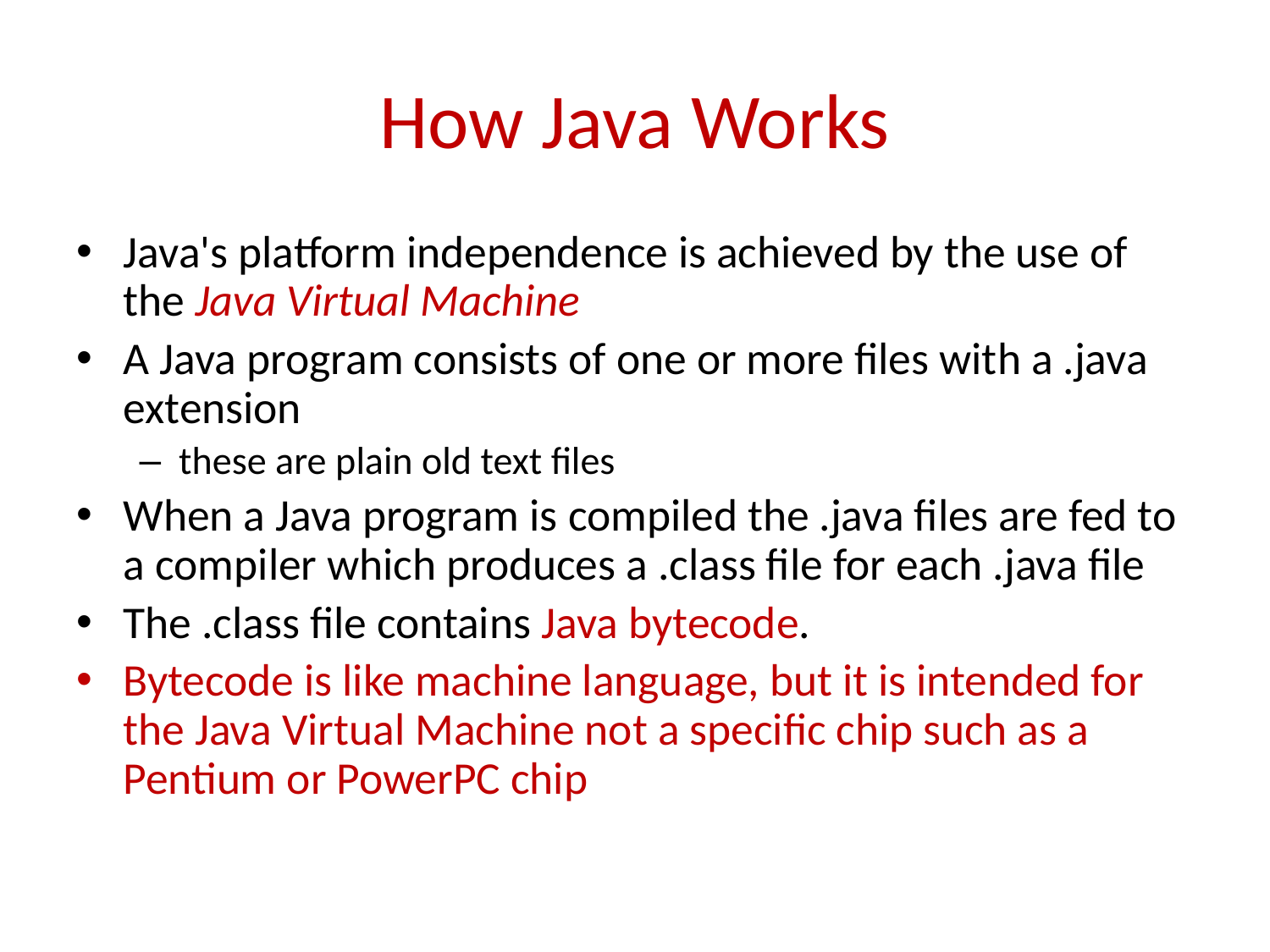

# How Java Works
Java's platform independence is achieved by the use of the Java Virtual Machine
A Java program consists of one or more files with a .java extension
these are plain old text files
When a Java program is compiled the .java files are fed to a compiler which produces a .class file for each .java file
The .class file contains Java bytecode.
Bytecode is like machine language, but it is intended for the Java Virtual Machine not a specific chip such as a Pentium or PowerPC chip